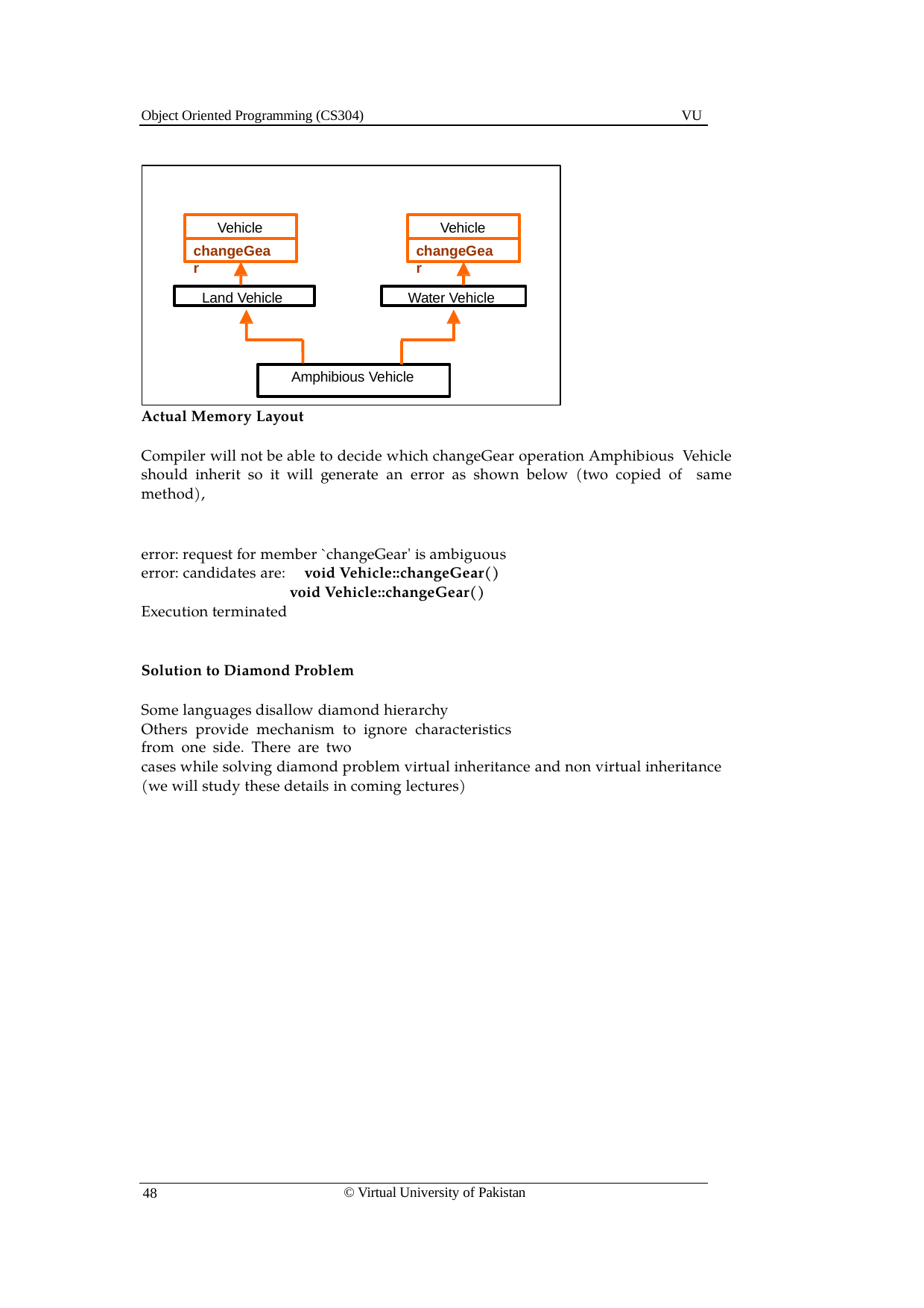

Object Oriented Programming (CS304)
VU

Vehicle
changeGear
Vehicle
changeGear

Land Vehicle
Water Vehicle

Amphibious Vehicle

Actual Memory Layout

Compiler will not be able to decide which changeGear operation Amphibious  Vehicle should inherit so it will generate an error as shown below (two copied of  same method),

error: request for member `changeGear' is ambiguous  error: candidates are:	void Vehicle::changeGear()
void Vehicle::changeGear()
Execution terminated

Solution to Diamond Problem

Some languages disallow diamond hierarchy
Others provide mechanism to ignore characteristics from one side. There are two
cases while solving diamond problem virtual inheritance and non virtual inheritance  (we will study these details in coming lectures)
© Virtual University of Pakistan

48